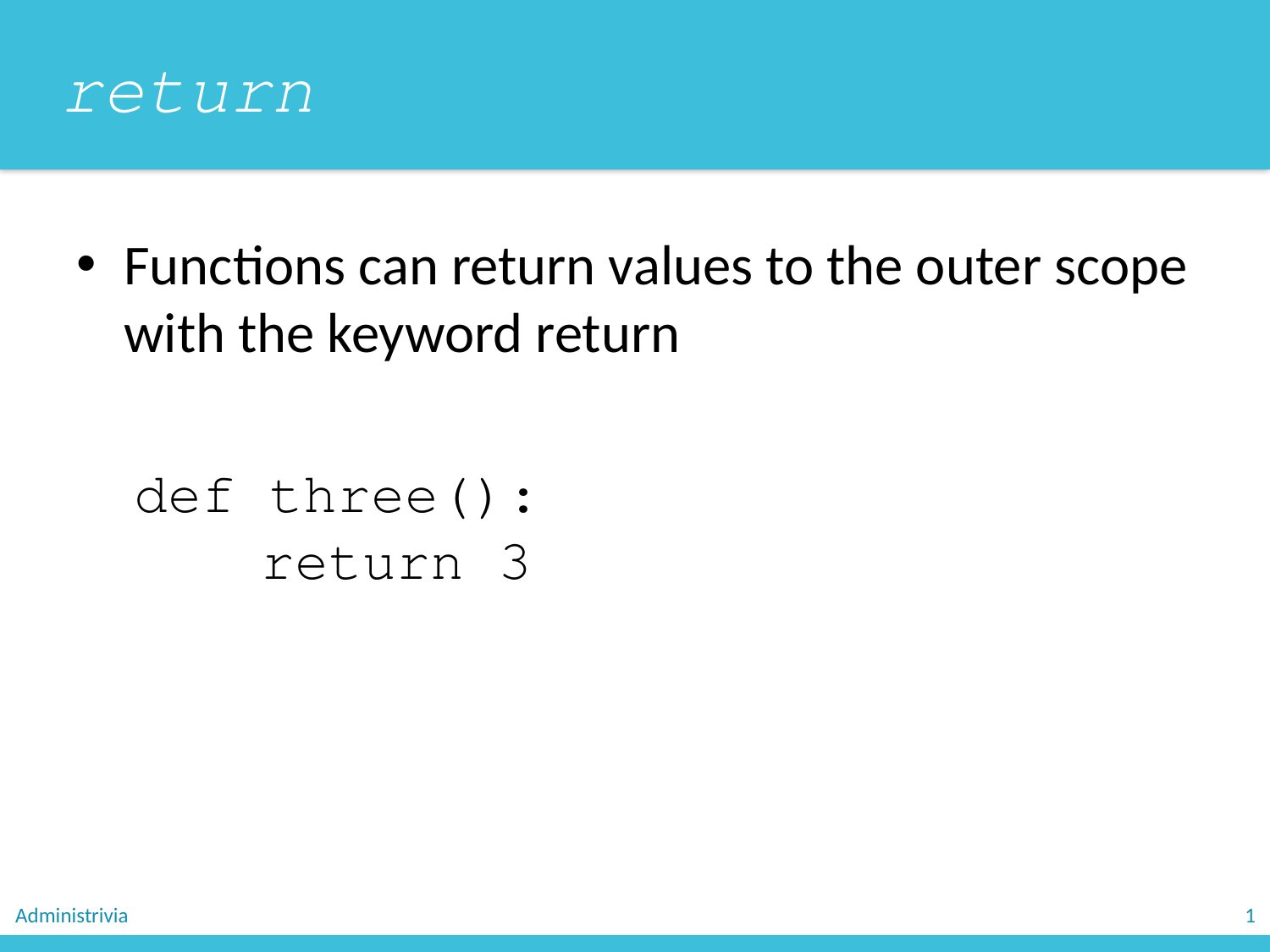

return

Functions can return values to the outer scope with the keyword return

def three():
	return 3
Administrivia
1